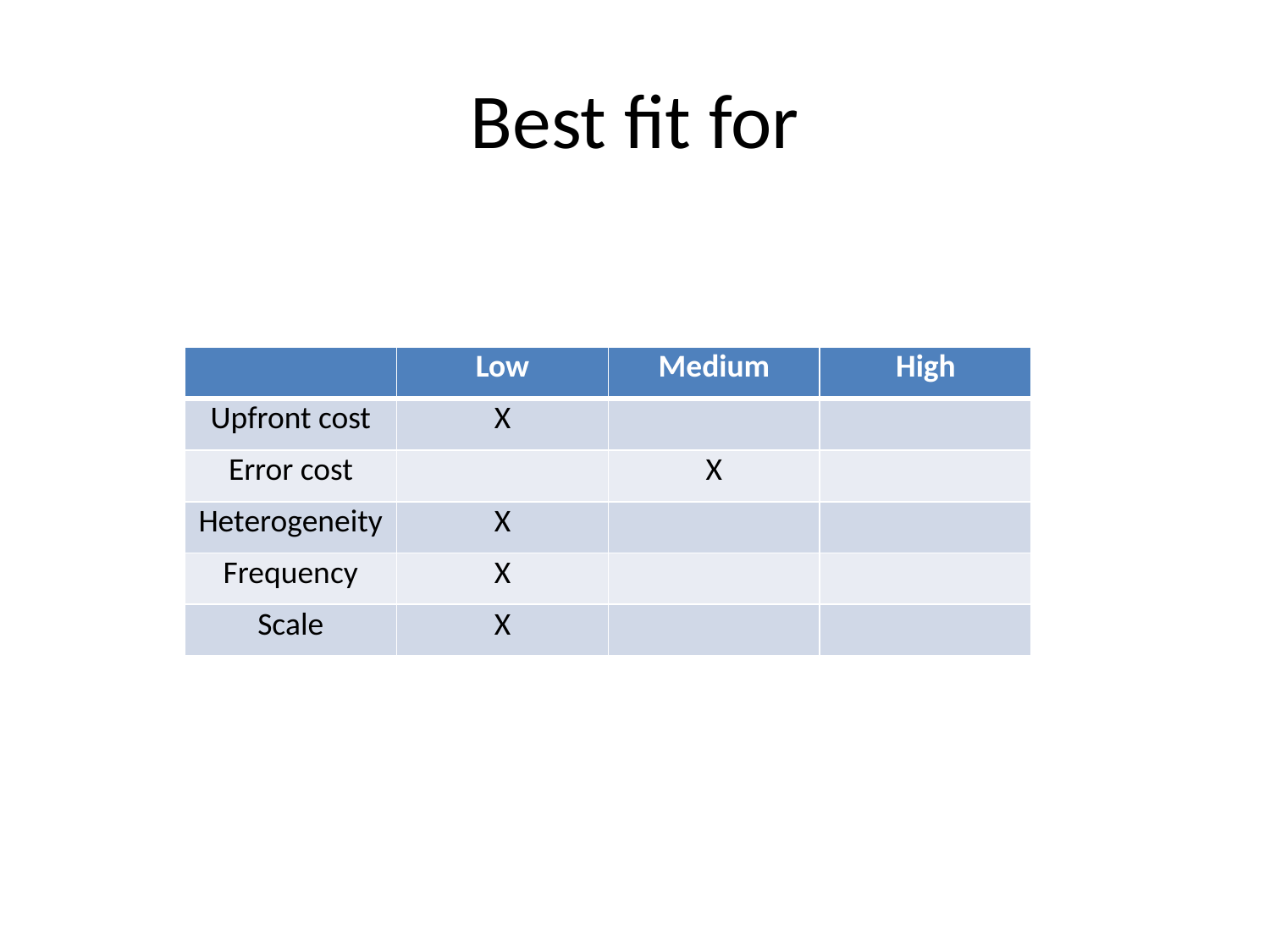

# Best fit for
|  | Low | Medium | High |
| --- | --- | --- | --- |
| Upfront cost | X |  |  |
| Error cost |  | X |  |
| Heterogeneity | X |  |  |
| Frequency | X |  |  |
| Scale | X |  |  |